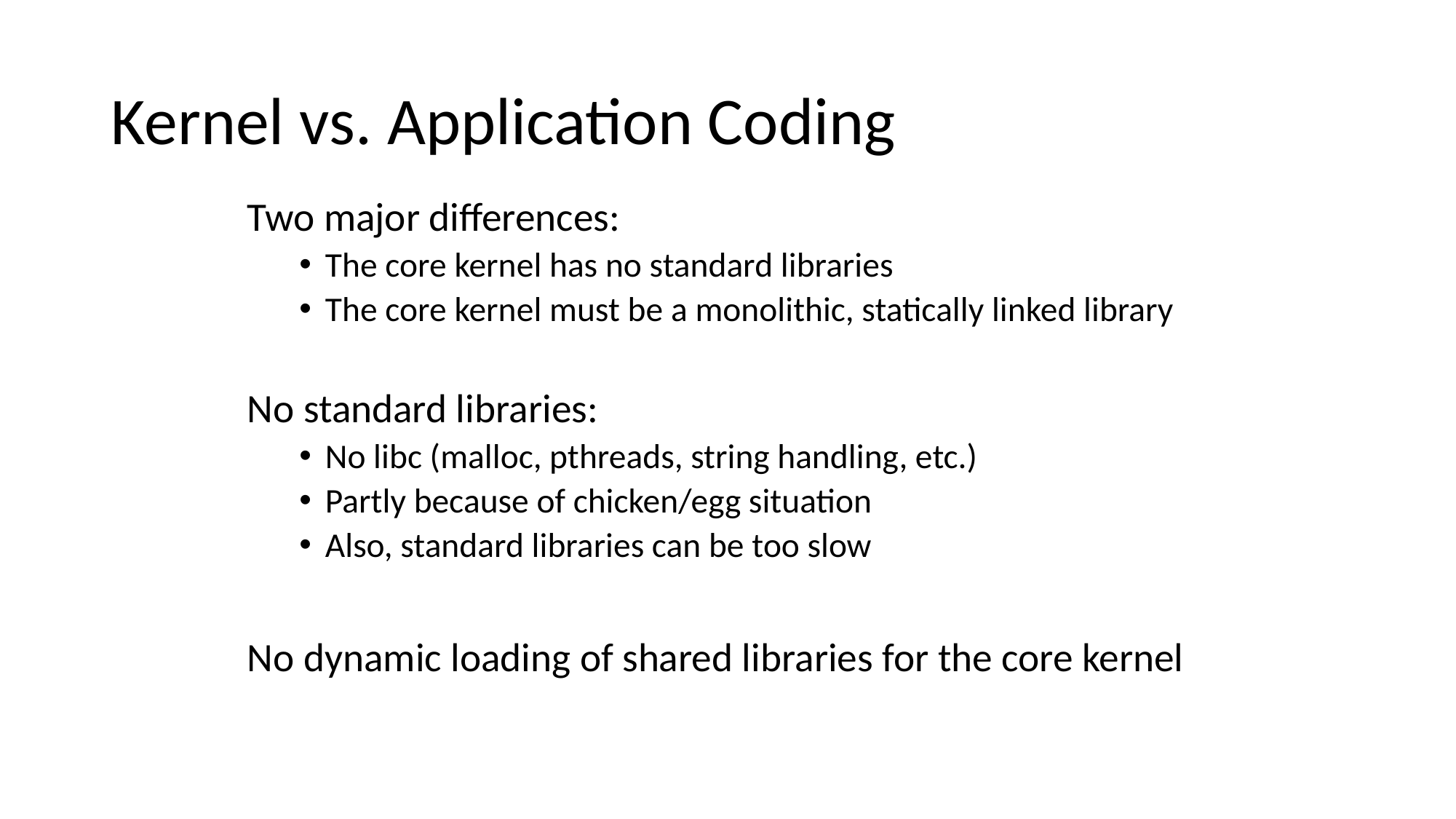

# Kernel vs. Application Coding
Two major differences:
The core kernel has no standard libraries
The core kernel must be a monolithic, statically linked library

No standard libraries:
No libc (malloc, pthreads, string handling, etc.)
Partly because of chicken/egg situation
Also, standard libraries can be too slow

No dynamic loading of shared libraries for the core kernel